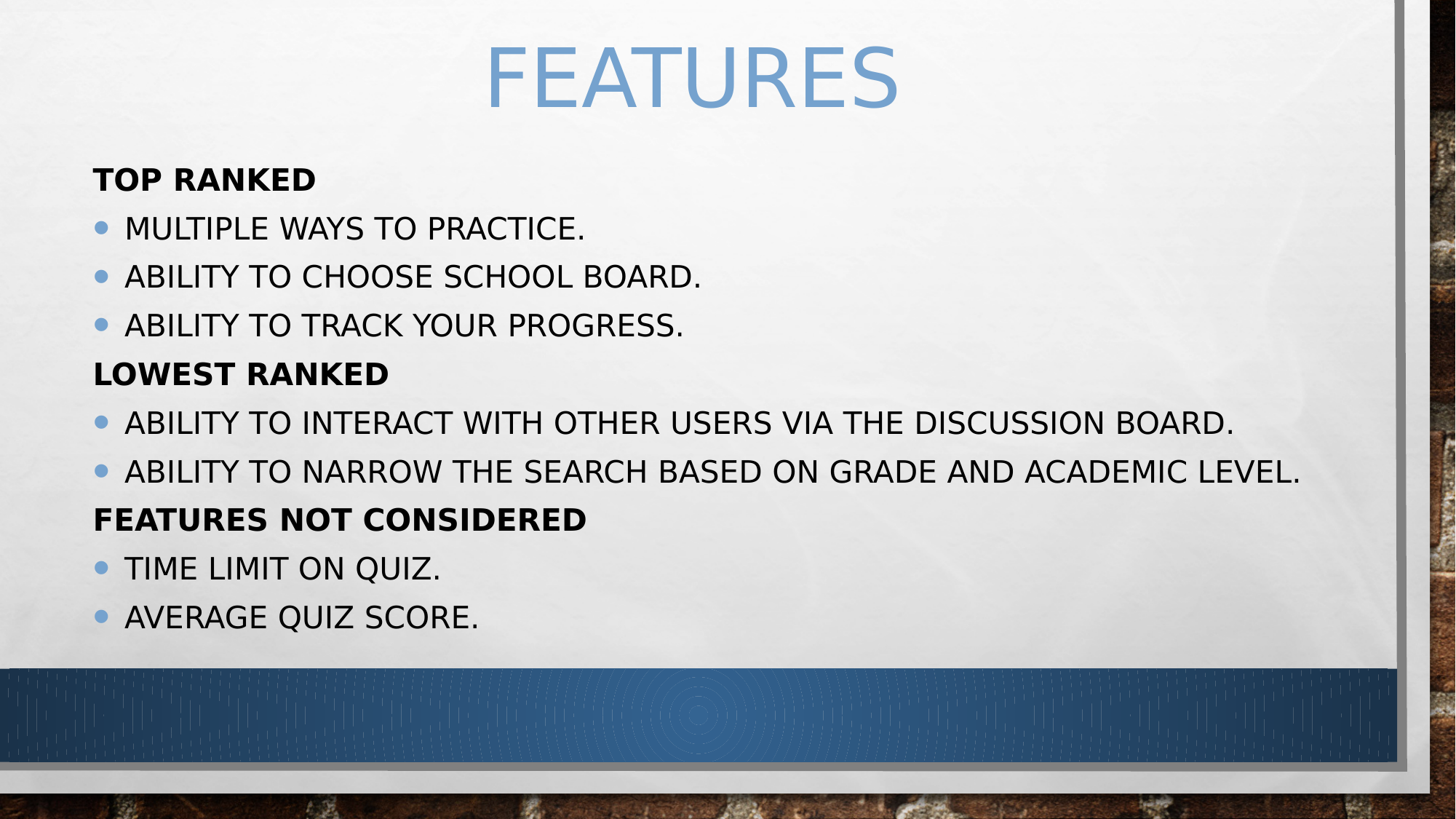

# Features

Top Ranked
Multiple ways to practice.
Ability to choose school board.
Ability to track your progress.
Lowest Ranked
Ability to interact with other users via the discussion board.
Ability to narrow the search based on grade and academic level.
Features Not Considered
Time limit on quiz.
Average quiz score.